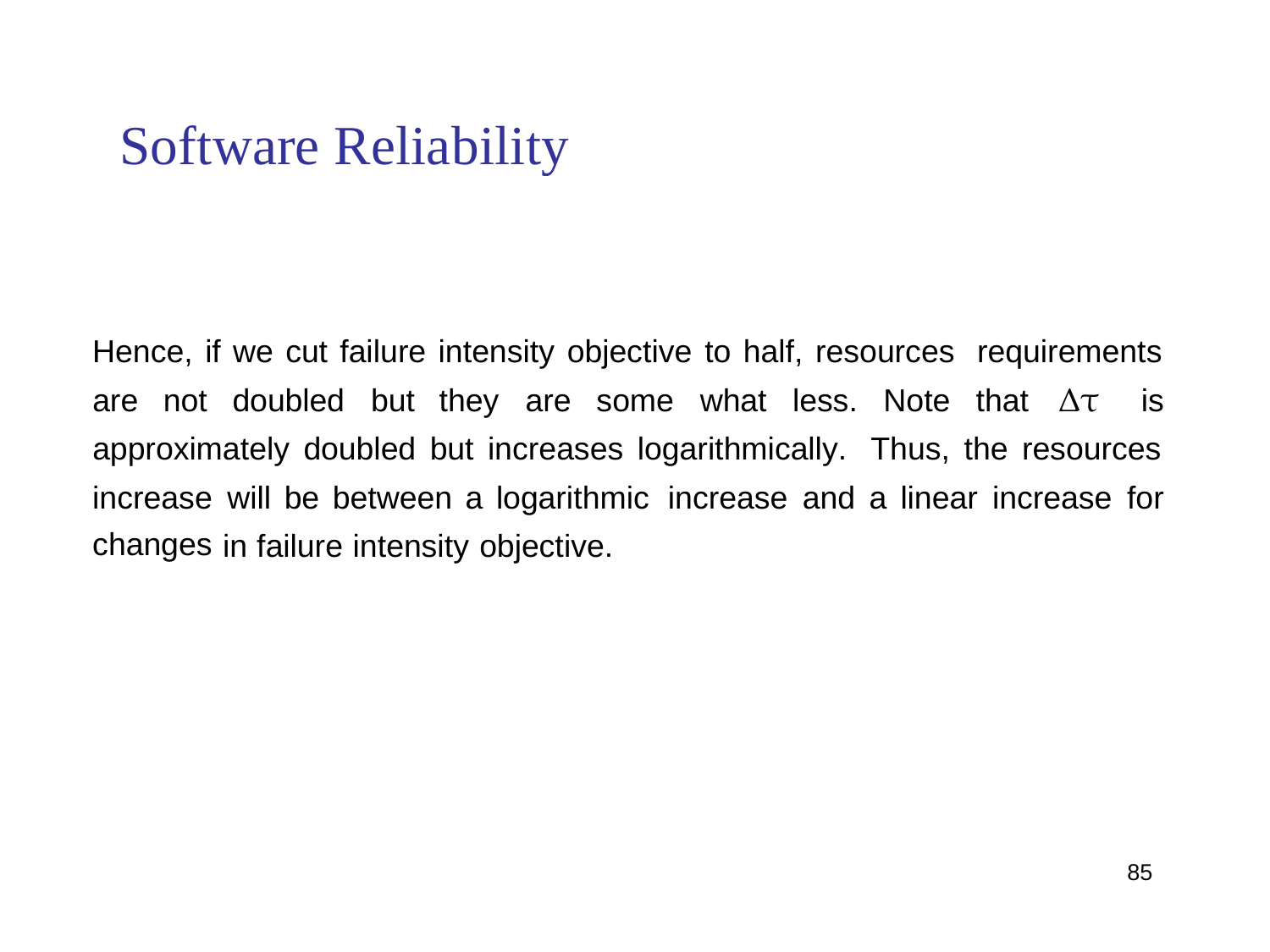

Software Reliability
Hence, if we cut failure intensity objective to half, resources
requirements
∆τ
are
not
doubled
but  they
are
some
what
less.
Note
that
is
approximately doubled but increases logarithmically.
Thus, the resources
increase
changes
will be between a logarithmic
increase
and
a
linear
increase
for
in
failure
intensity
objective.
85